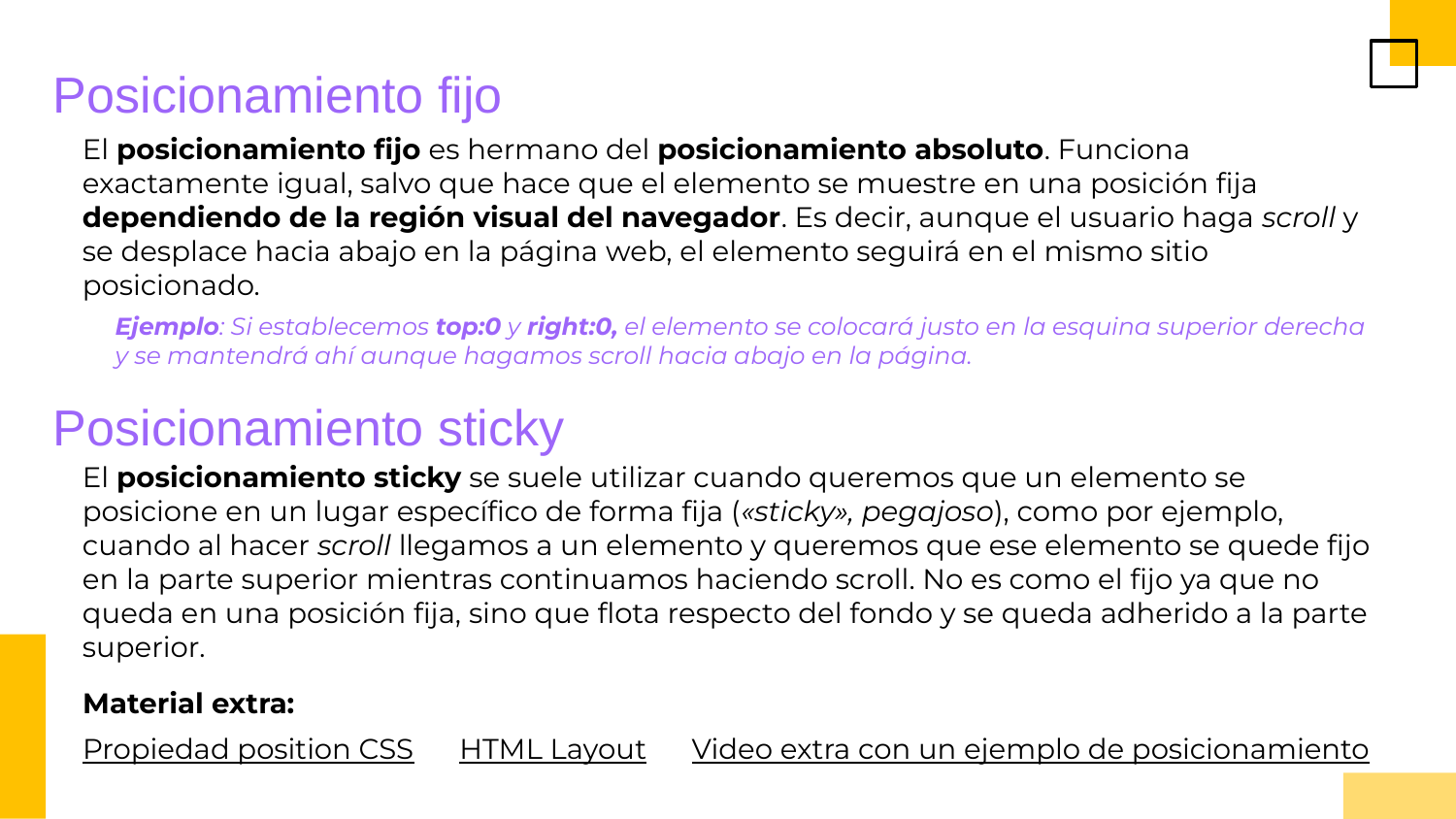

Posicionamiento fijo
El posicionamiento fijo es hermano del posicionamiento absoluto. Funciona exactamente igual, salvo que hace que el elemento se muestre en una posición fija dependiendo de la región visual del navegador. Es decir, aunque el usuario haga scroll y se desplace hacia abajo en la página web, el elemento seguirá en el mismo sitio posicionado.

Ejemplo: Si establecemos top:0 y right:0, el elemento se colocará justo en la esquina superior derecha y se mantendrá ahí aunque hagamos scroll hacia abajo en la página.
Posicionamiento sticky
El posicionamiento sticky se suele utilizar cuando queremos que un elemento se posicione en un lugar específico de forma fija («sticky», pegajoso), como por ejemplo, cuando al hacer scroll llegamos a un elemento y queremos que ese elemento se quede fijo en la parte superior mientras continuamos haciendo scroll. No es como el fijo ya que no queda en una posición fija, sino que flota respecto del fondo y se queda adherido a la parte superior.
Material extra:
Propiedad position CSS      HTML Layout      Video extra con un ejemplo de posicionamiento